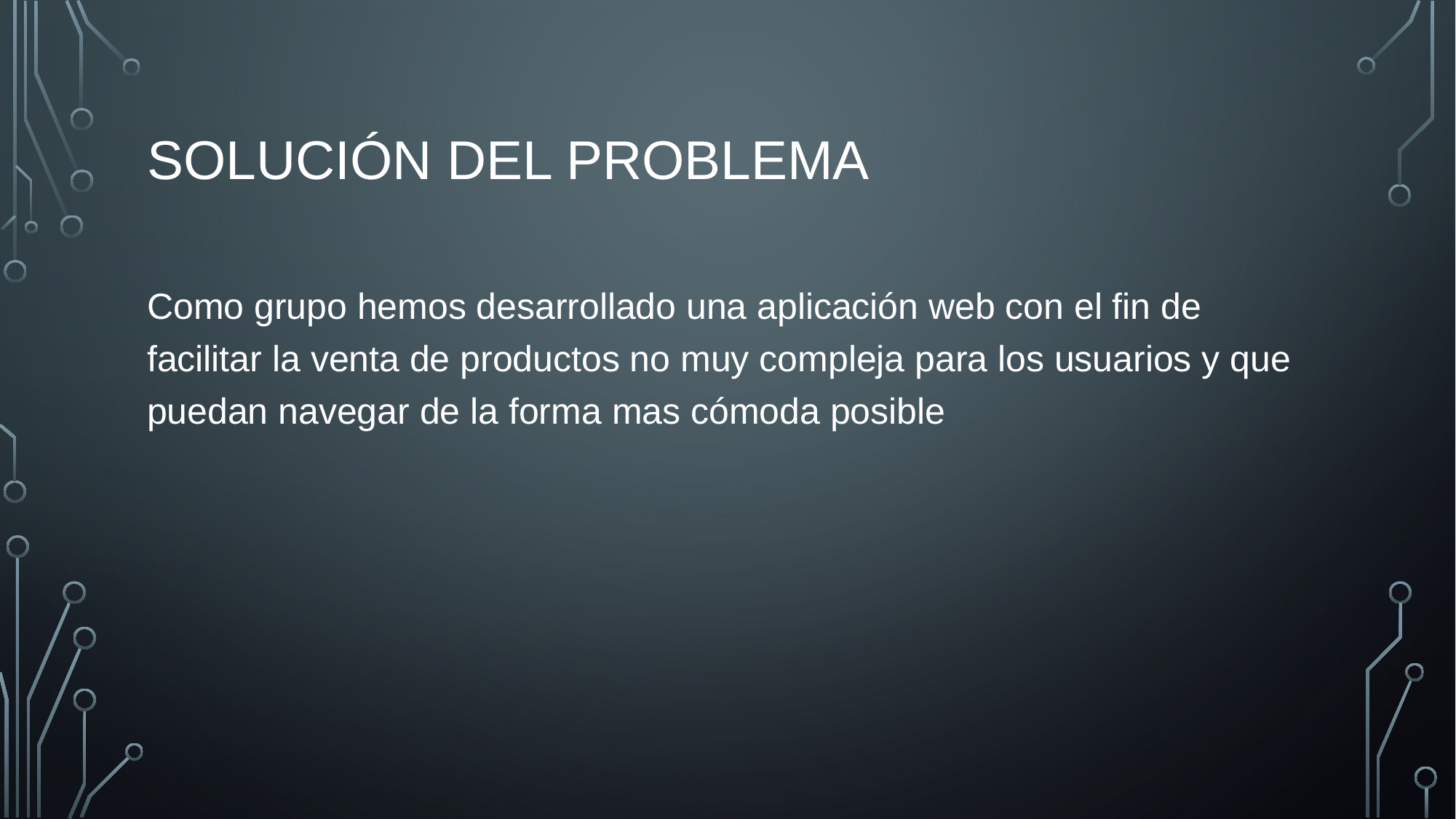

# Solución del problema
Como grupo hemos desarrollado una aplicación web con el fin de facilitar la venta de productos no muy compleja para los usuarios y que puedan navegar de la forma mas cómoda posible